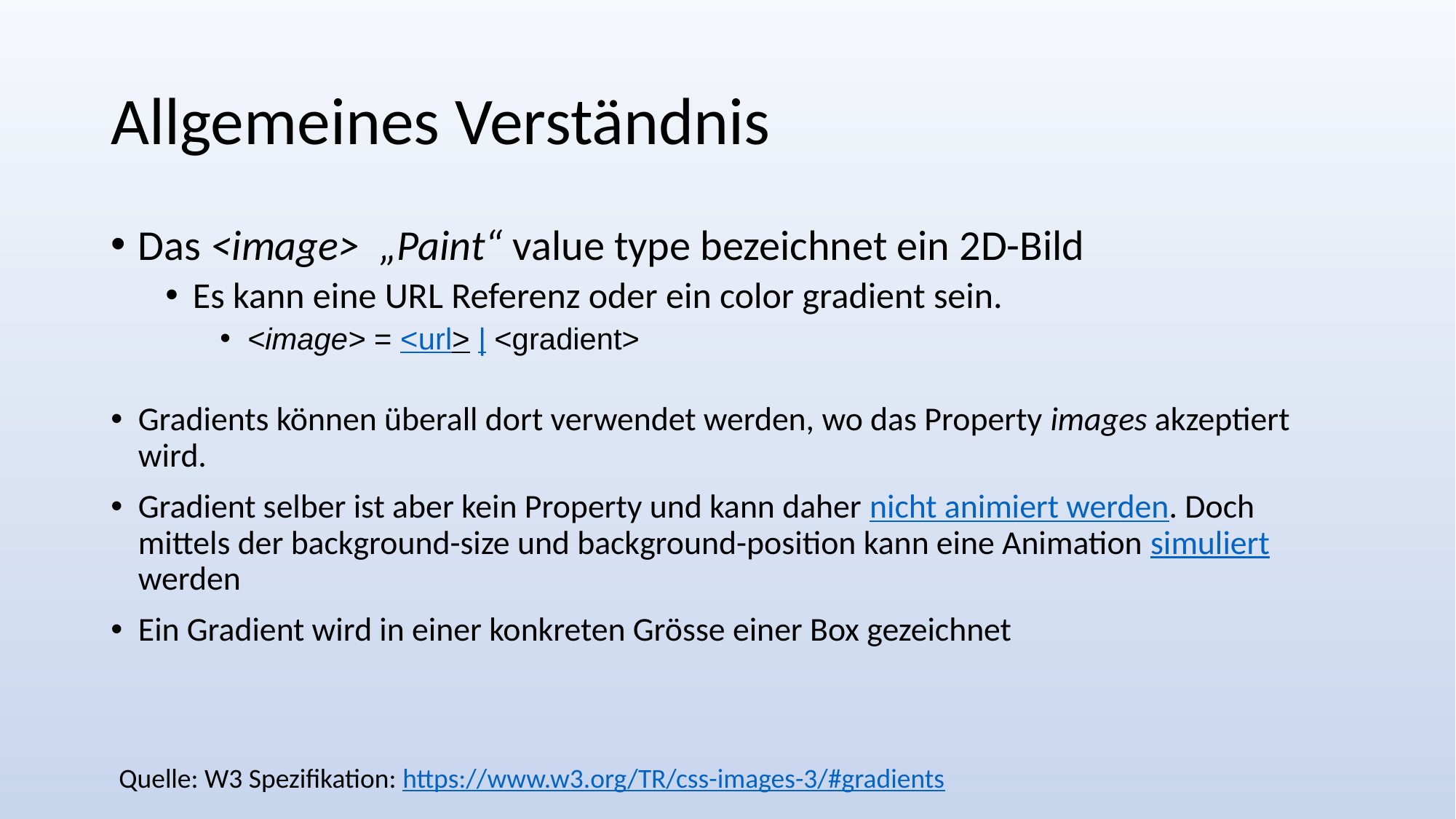

# Allgemeines Verständnis
Das <image>  „Paint“ value type bezeichnet ein 2D-Bild
Es kann eine URL Referenz oder ein color gradient sein.
<image> = <url> | <gradient>

Gradients können überall dort verwendet werden, wo das Property images akzeptiert wird.
Gradient selber ist aber kein Property und kann daher nicht animiert werden. Doch mittels der background-size und background-position kann eine Animation simuliert werden
Ein Gradient wird in einer konkreten Grösse einer Box gezeichnet
Quelle: W3 Spezifikation: https://www.w3.org/TR/css-images-3/#gradients